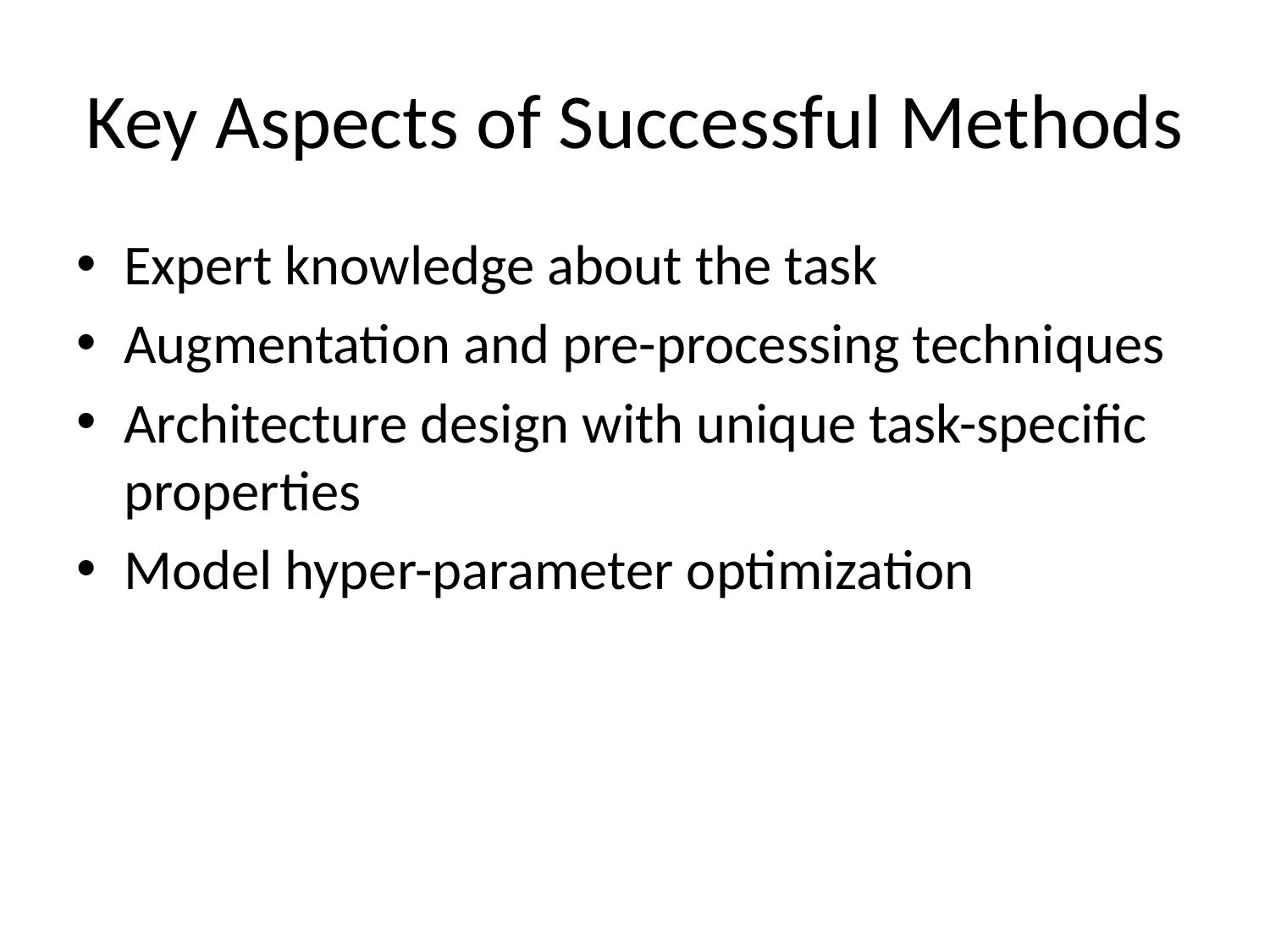

# Key Aspects of Successful Methods
Expert knowledge about the task
Augmentation and pre-processing techniques
Architecture design with unique task-specific properties
Model hyper-parameter optimization